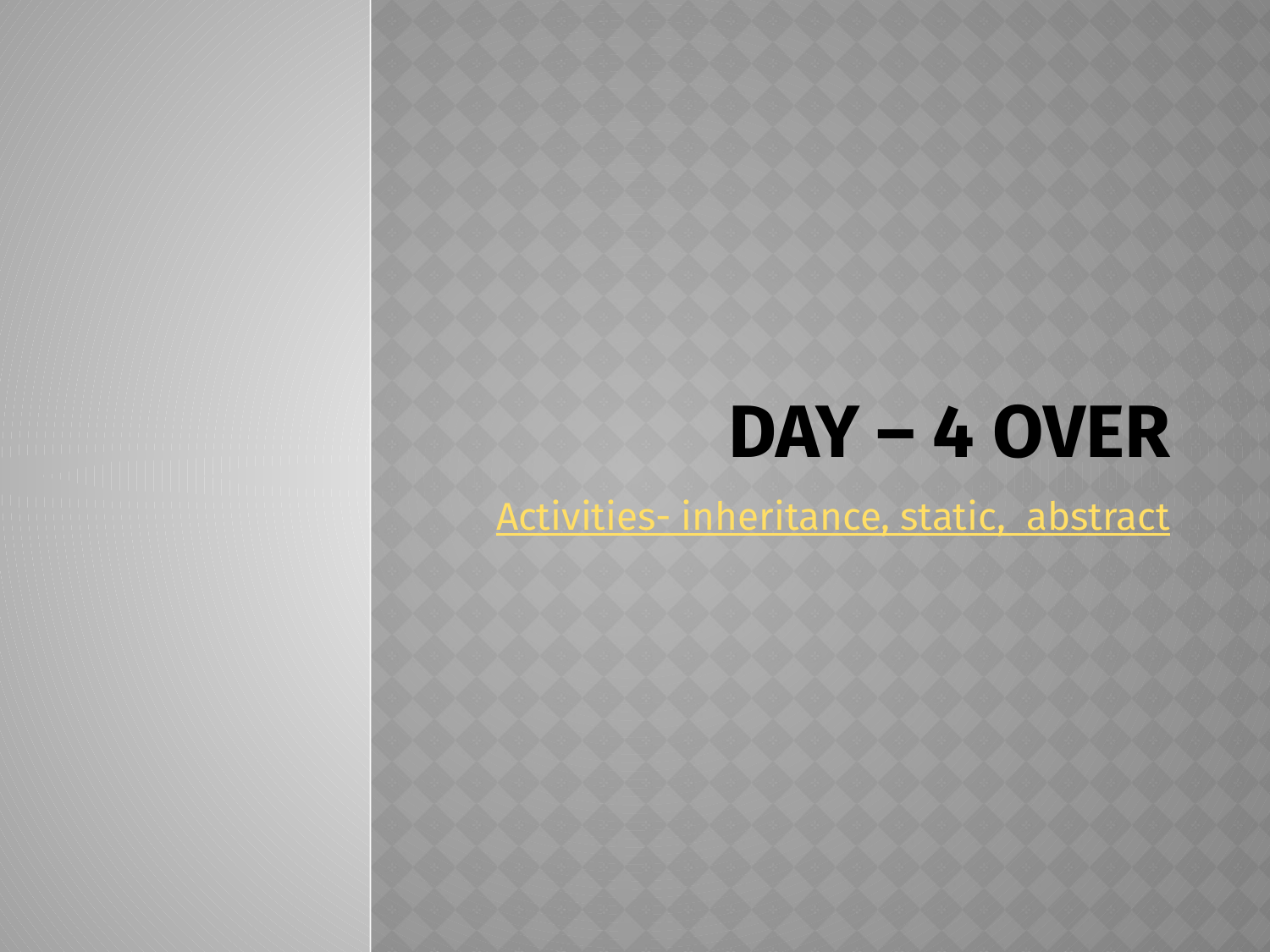

# Day – 4 over
Activities- inheritance, static,  abstract